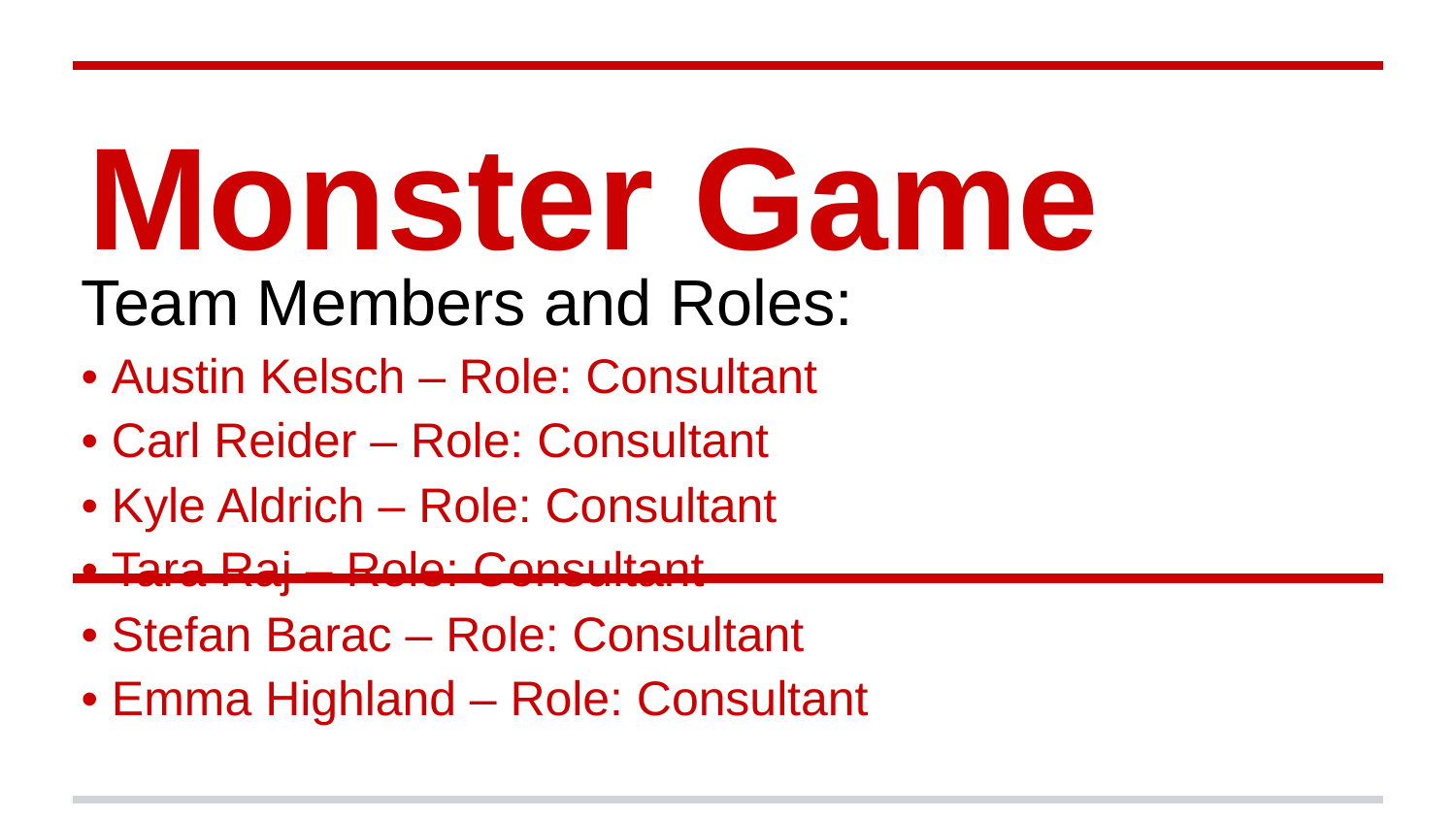

# Monster Game
Team Members and Roles:
• Austin Kelsch – Role: Consultant
• Carl Reider – Role: Consultant
• Kyle Aldrich – Role: Consultant
• Tara Raj – Role: Consultant
• Stefan Barac – Role: Consultant
• Emma Highland – Role: Consultant